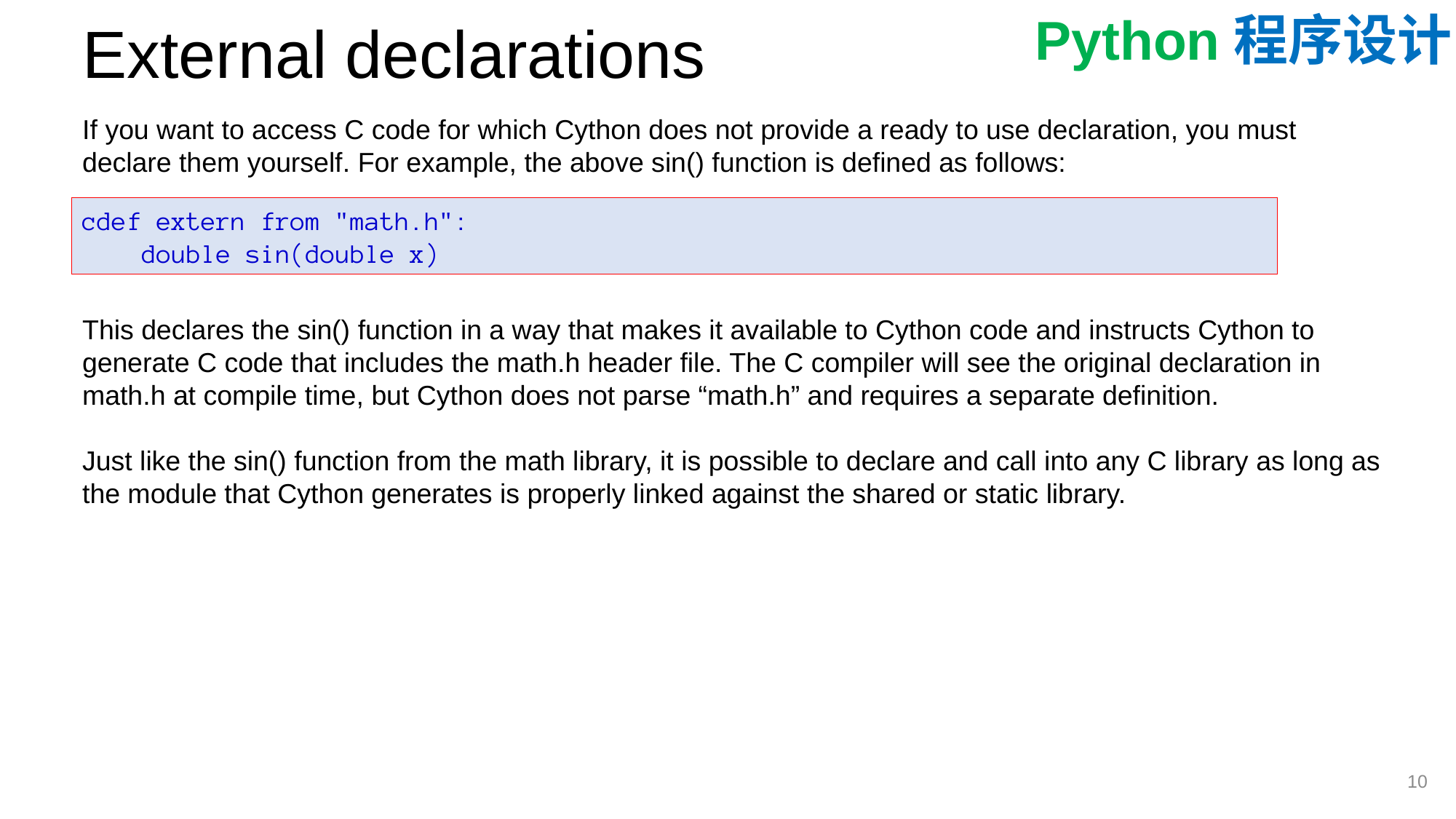

# External declarations
If you want to access C code for which Cython does not provide a ready to use declaration, you must declare them yourself. For example, the above sin() function is defined as follows:
cdef extern from "math.h":
    double sin(double x)
This declares the sin() function in a way that makes it available to Cython code and instructs Cython to generate C code that includes the math.h header file. The C compiler will see the original declaration in math.h at compile time, but Cython does not parse “math.h” and requires a separate definition.

Just like the sin() function from the math library, it is possible to declare and call into any C library as long as the module that Cython generates is properly linked against the shared or static library.
10